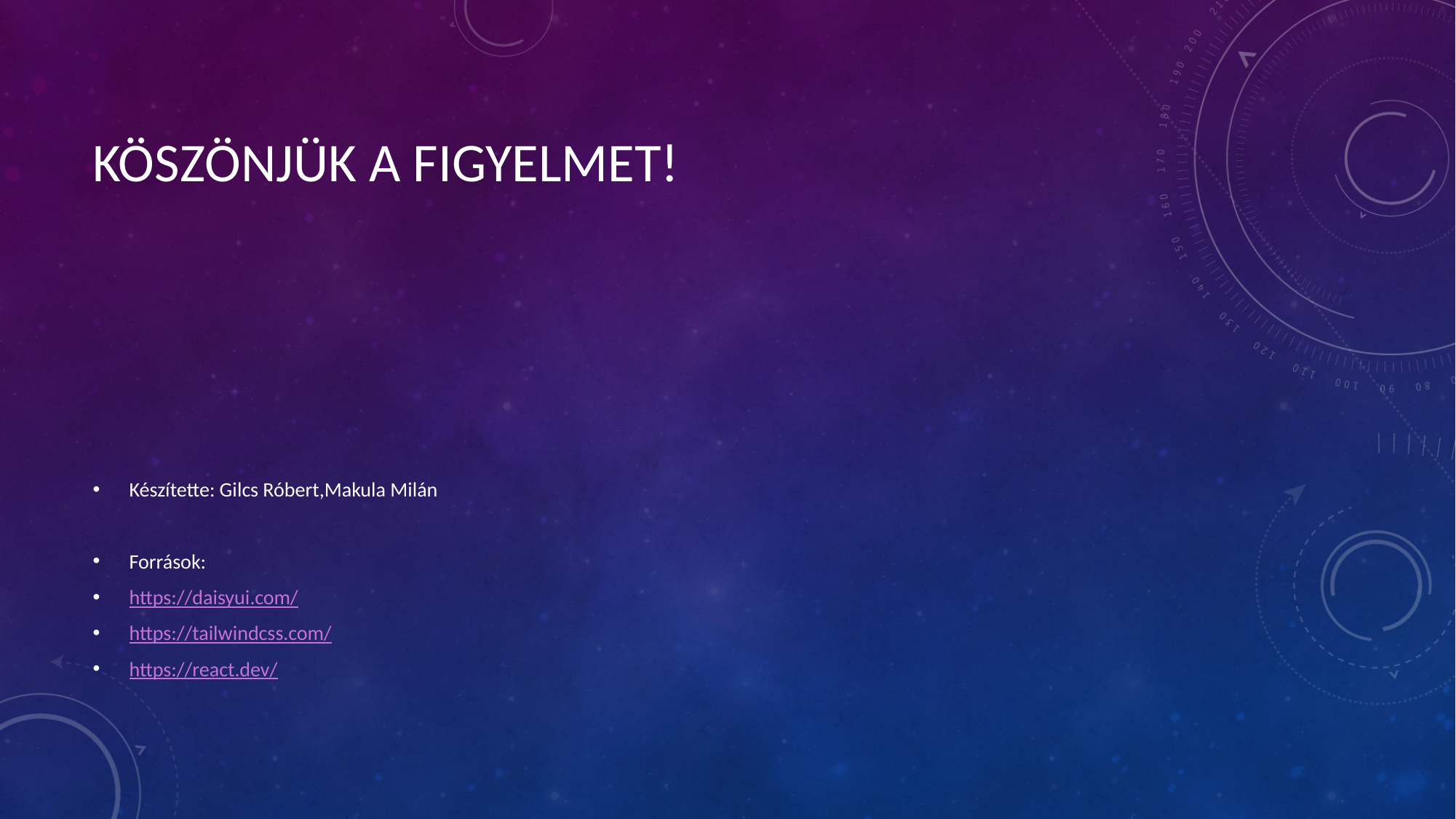

# Köszönjük a figyelmet!

Készítette: Gilcs Róbert,Makula Milán

Források:
https://daisyui.com/
https://tailwindcss.com/
https://react.dev/